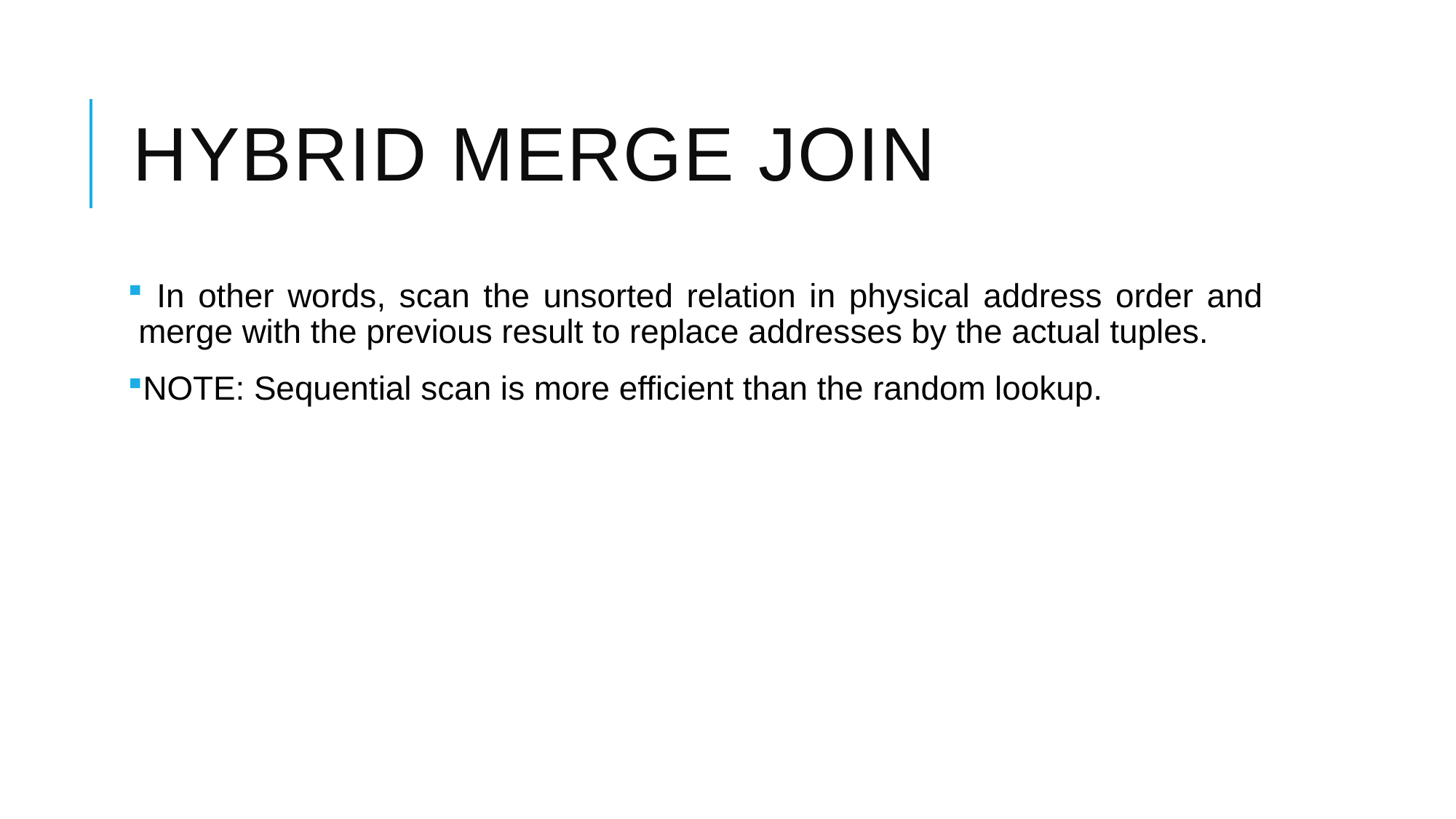

# Hybrid Merge join
 In other words, scan the unsorted relation in physical address order and  merge with the previous result to replace addresses by the actual tuples.
NOTE: Sequential scan is more efficient than the random lookup.